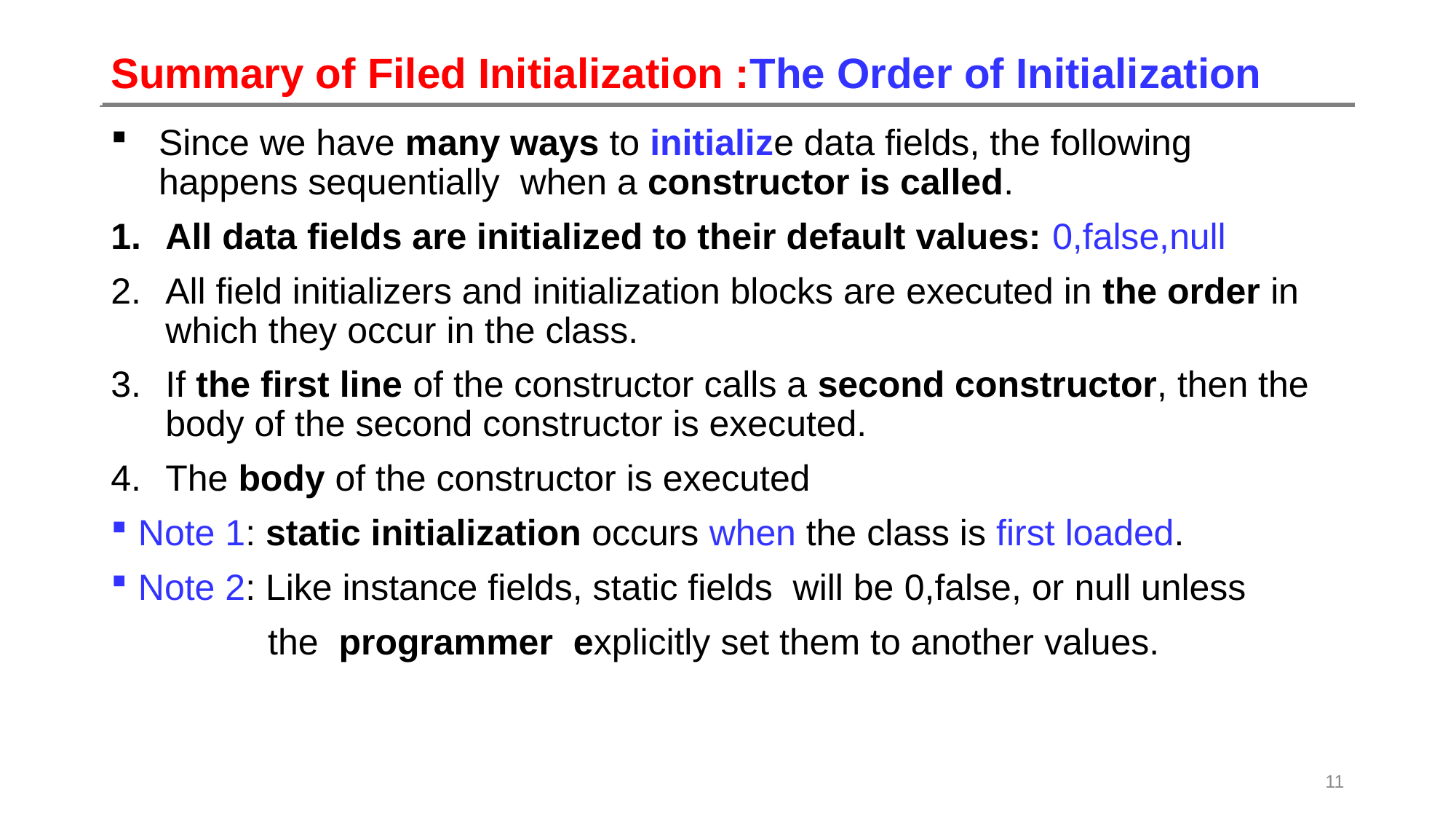

# Summary of Filed Initialization :The Order of Initialization
Since we have many ways to initialize data fields, the following  happens sequentially  when a constructor is called.
All data fields are initialized to their default values: 0,false,null
All field initializers and initialization blocks are executed in the order in which they occur in the class.
If the first line of the constructor calls a second constructor, then the body of the second constructor is executed.
The body of the constructor is executed
Note 1: static initialization occurs when the class is first loaded.
Note 2: Like instance fields, static fields  will be 0,false, or null unless
the  programmer  explicitly set them to another values.
11